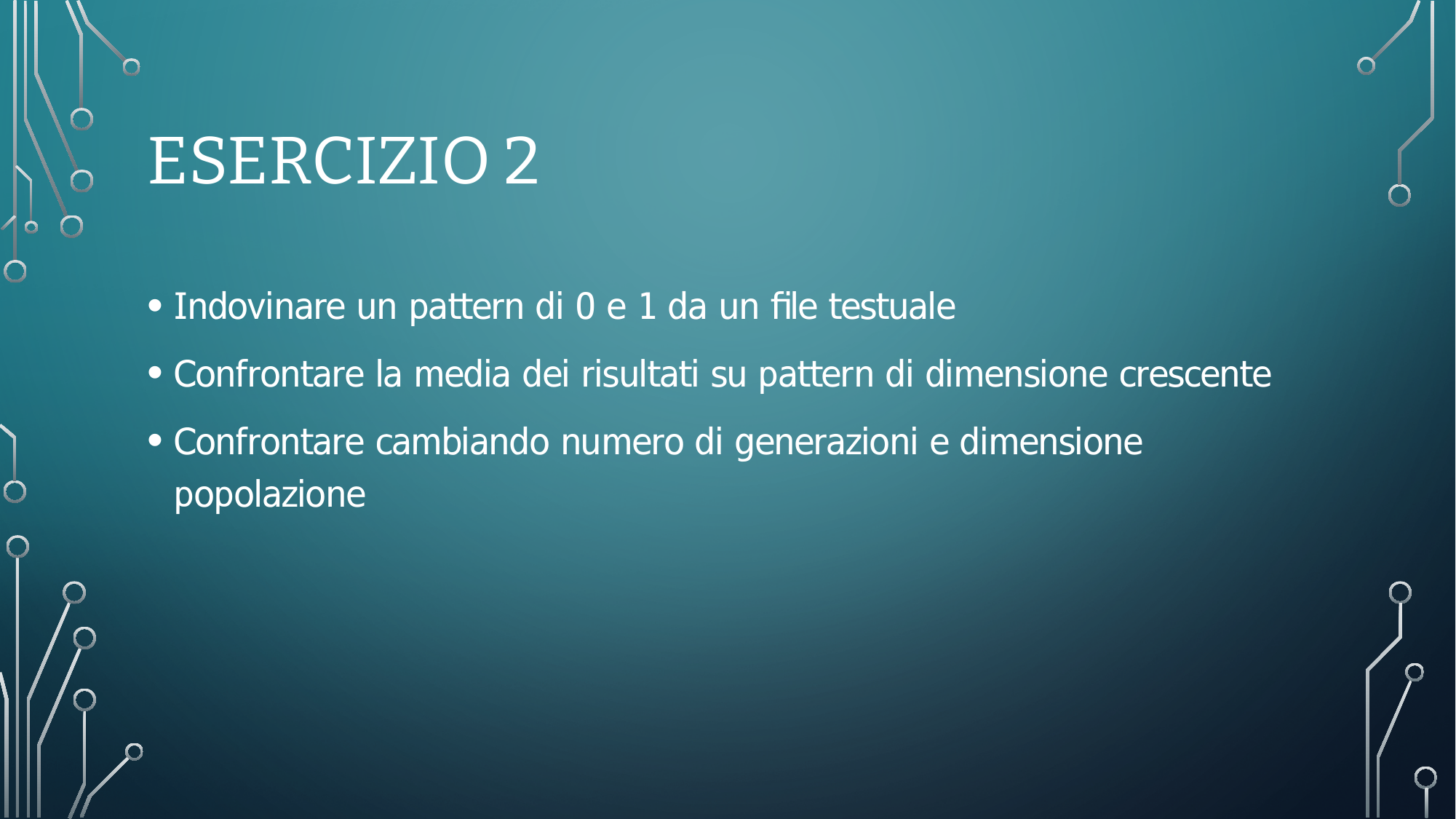

# Esercizio 2
Indovinare un pattern di 0 e 1 da un file testuale
Confrontare la media dei risultati su pattern di dimensione crescente
Confrontare cambiando numero di generazioni e dimensione popolazione